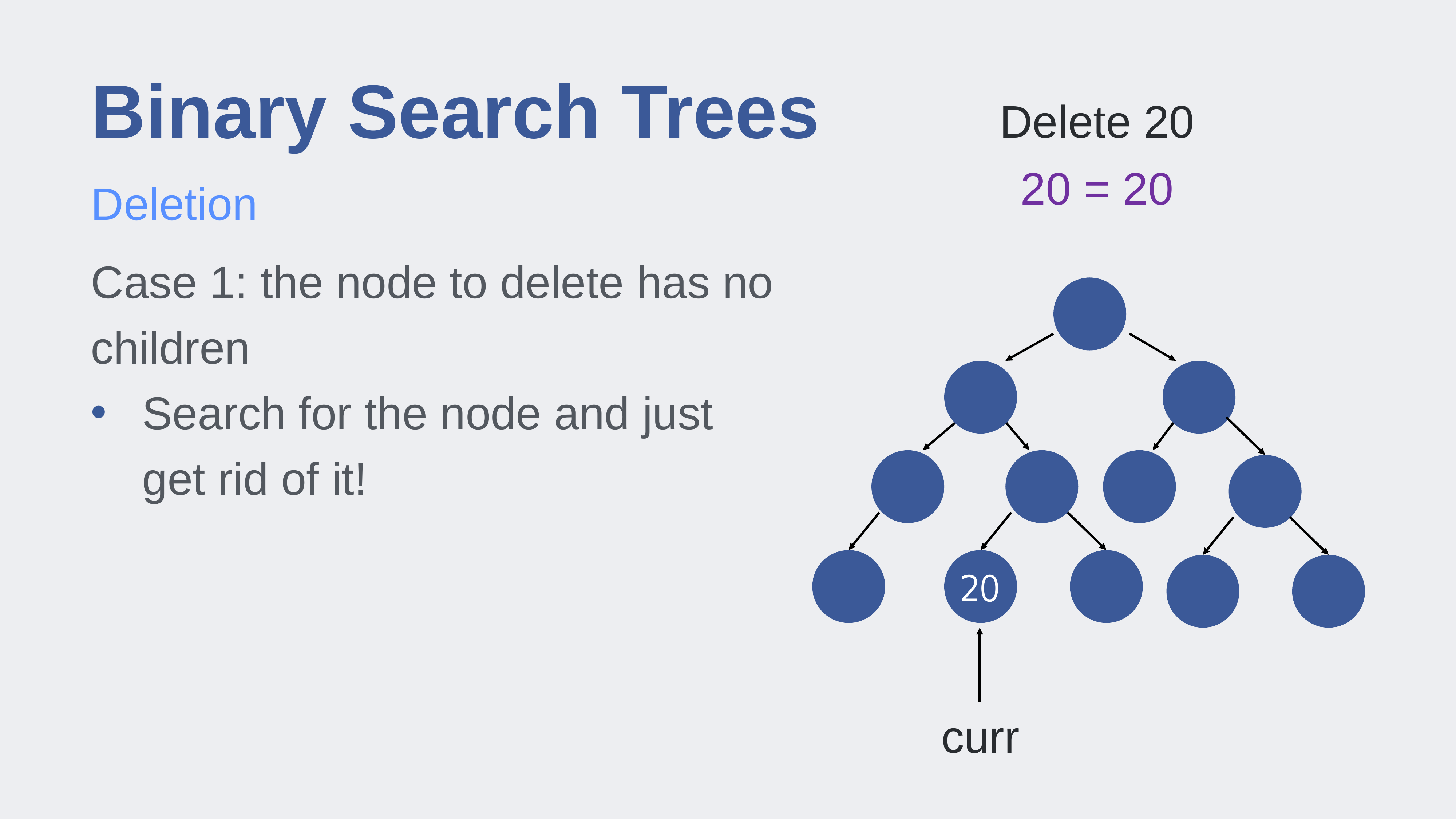

# Binary Search Trees
Delete 20
20 = 20
Deletion
Case 1: the node to delete has no children
Search for the node and just get rid of it!

20

curr